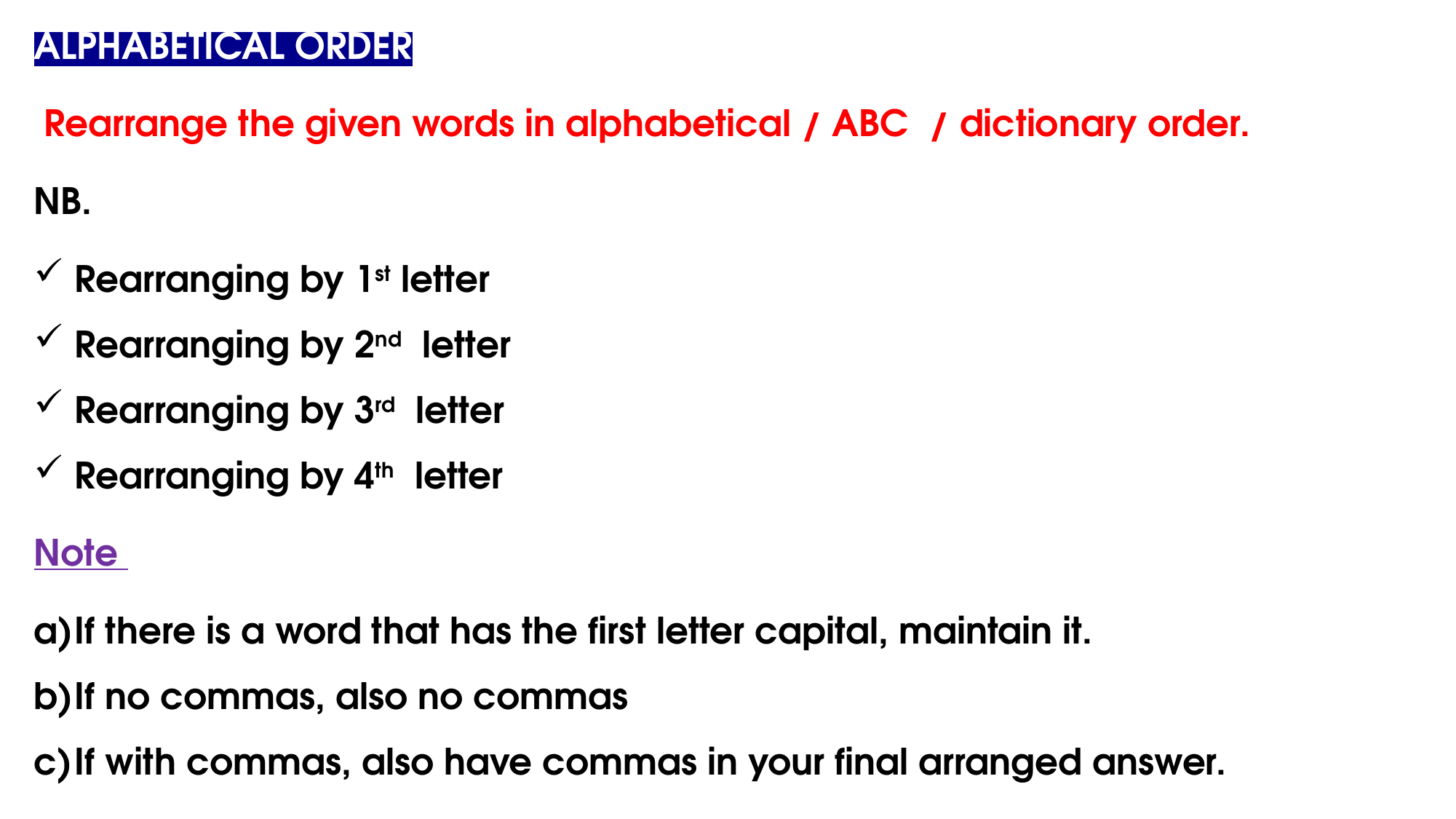

ALPHABETICAL ORDER
 Rearrange the given words in alphabetical / ABC  / dictionary order.
NB.
Rearranging by 1st letter
Rearranging by 2nd  letter
Rearranging by 3rd  letter
Rearranging by 4th  letter
Note
If there is a word that has the first letter capital, maintain it.
If no commas, also no commas
If with commas, also have commas in your final arranged answer.